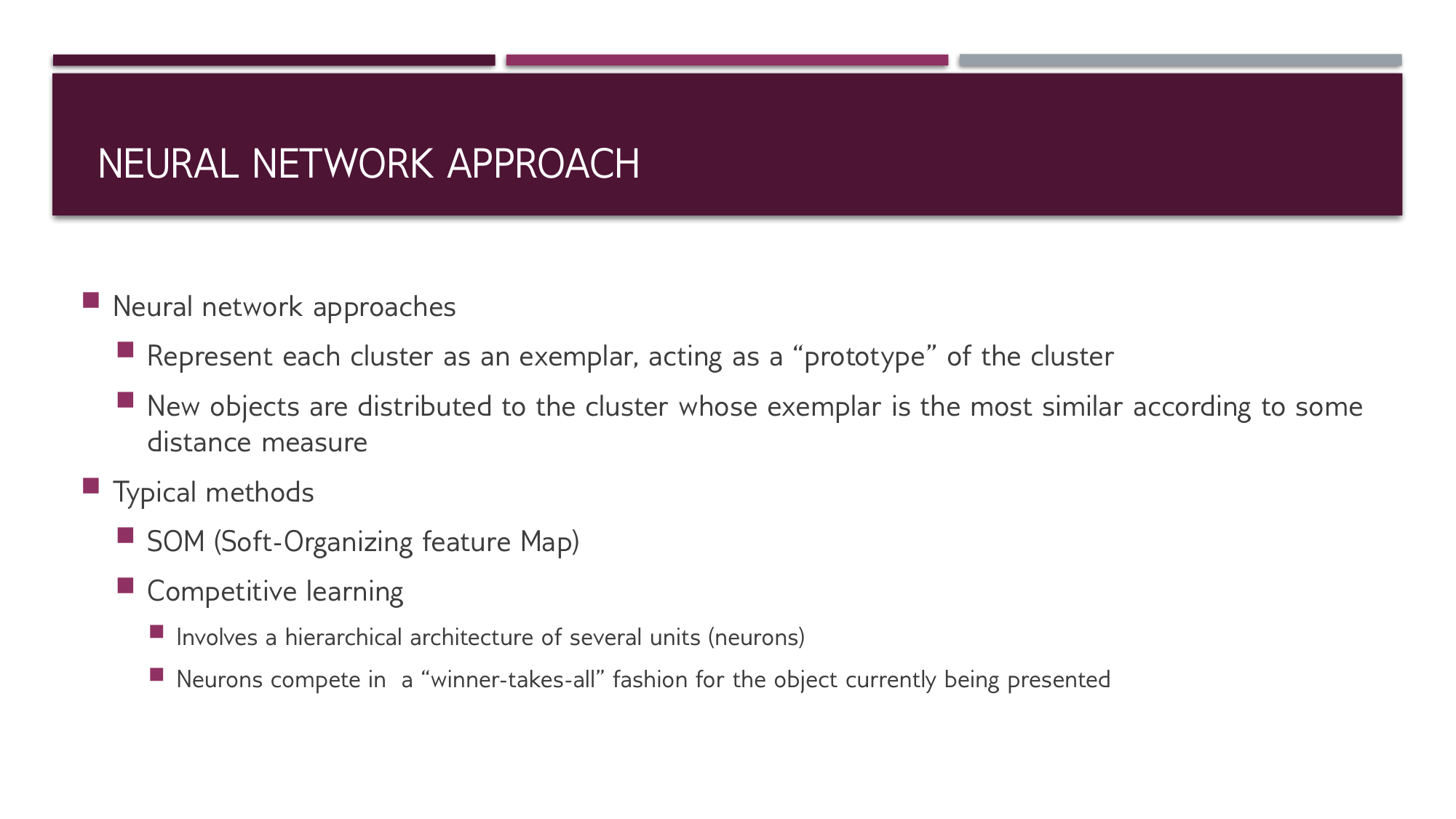

# Neural Network Approach
Neural network approaches
Represent each cluster as an exemplar, acting as a “prototype” of the cluster
New objects are distributed to the cluster whose exemplar is the most similar according to some distance measure
Typical methods
SOM (Soft-Organizing feature Map)
Competitive learning
Involves a hierarchical architecture of several units (neurons)
Neurons compete in  a “winner-takes-all” fashion for the object currently being presented